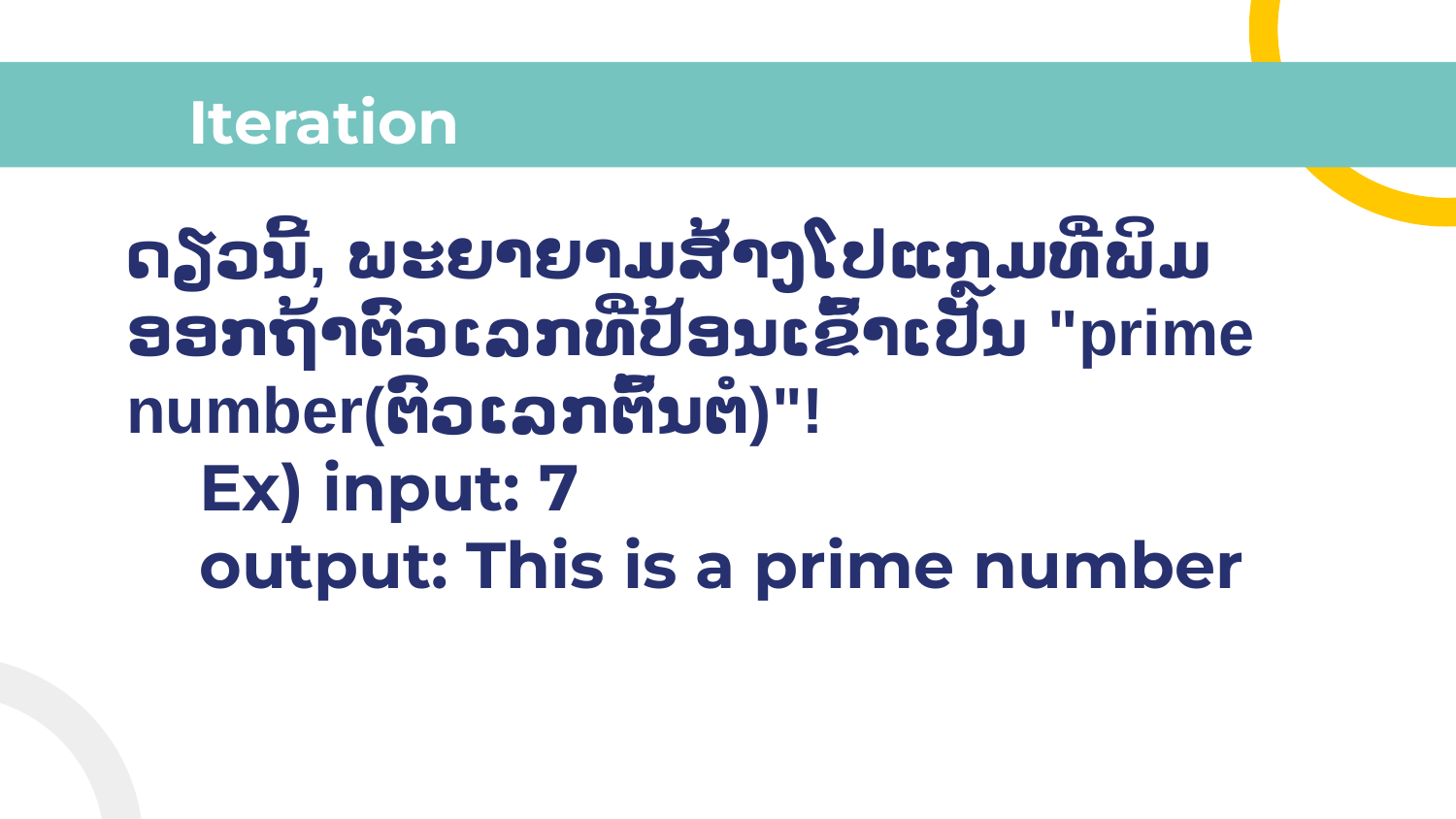

# Iteration
ດຽວນີ້, ພະຍາຍາມສ້າງໂປແກຼມທີ່ພິມອອກຖ້າຕົວເລກທີ່ປ້ອນເຂົ້າເປັນ "prime number(ຕົວເລກຕົ້ນຕໍ)"!
Ex) input: 7
output: This is a prime number